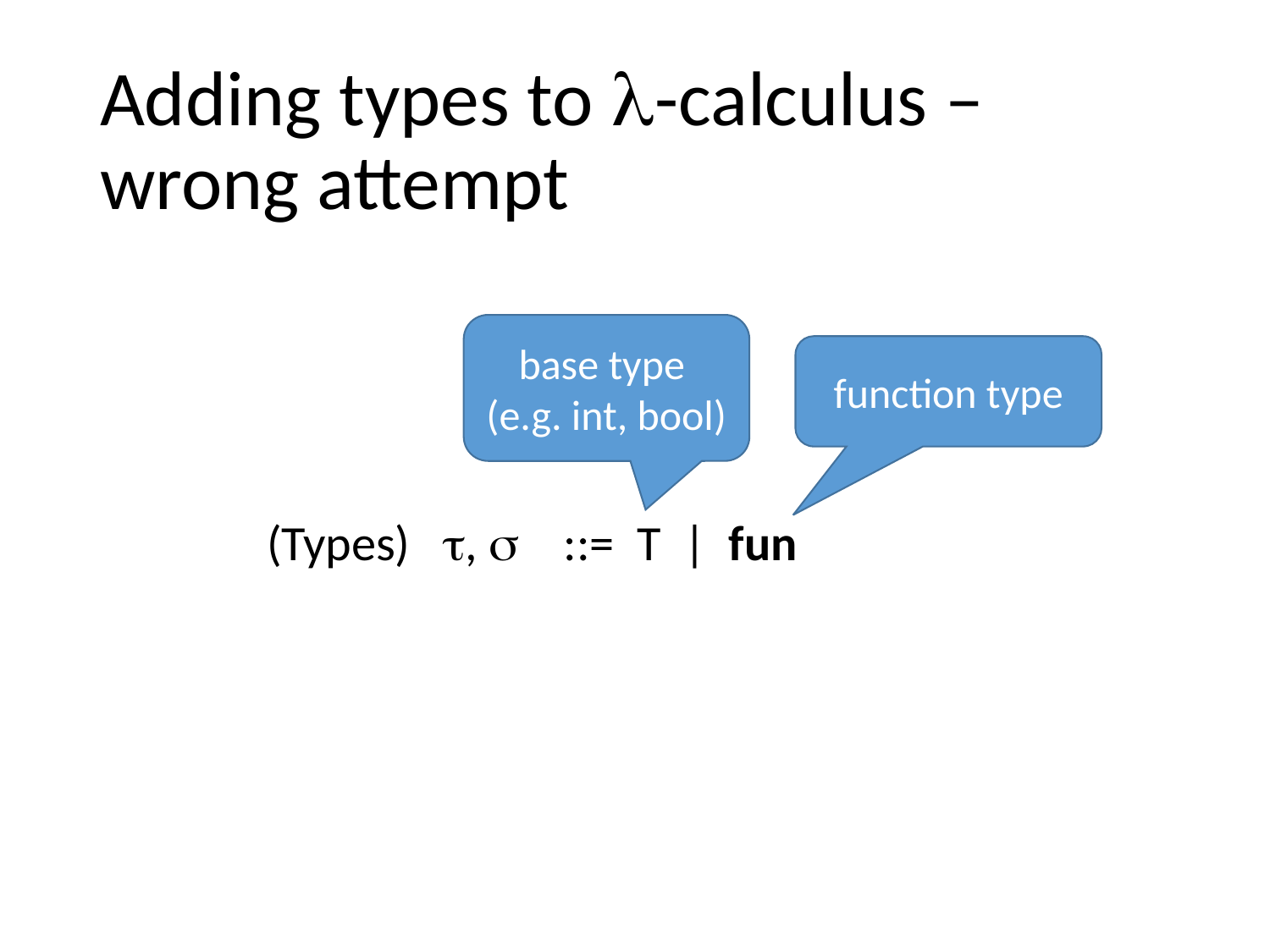

# Adding types to λ-calculus – wrong attempt
base type
(e.g. int, bool)
function type
(Types)   τ, σ    ::=  T  |  fun